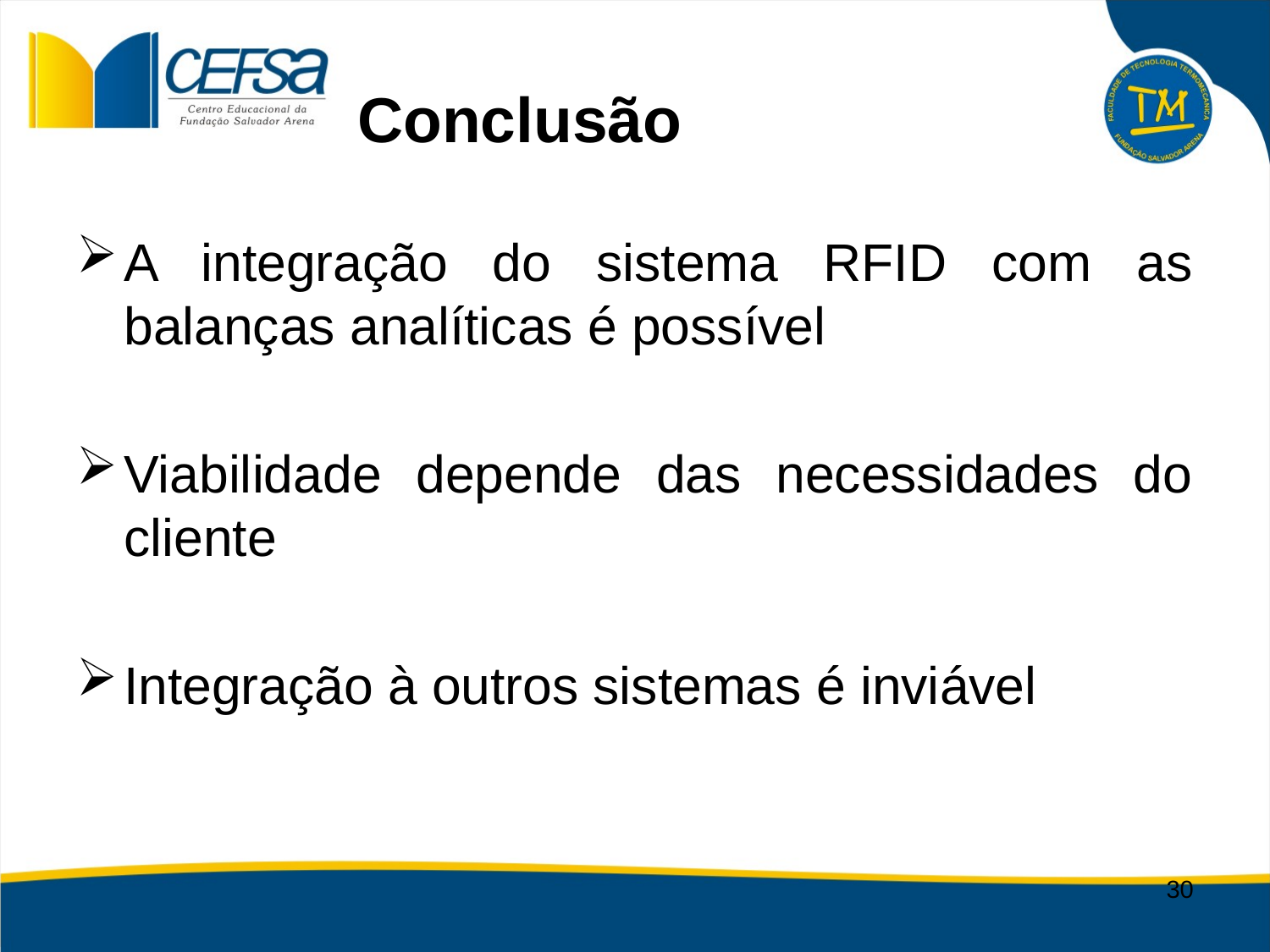

# Conclusão
A integração do sistema RFID com as balanças analíticas é possível

Viabilidade depende das necessidades do cliente

Integração à outros sistemas é inviável

30